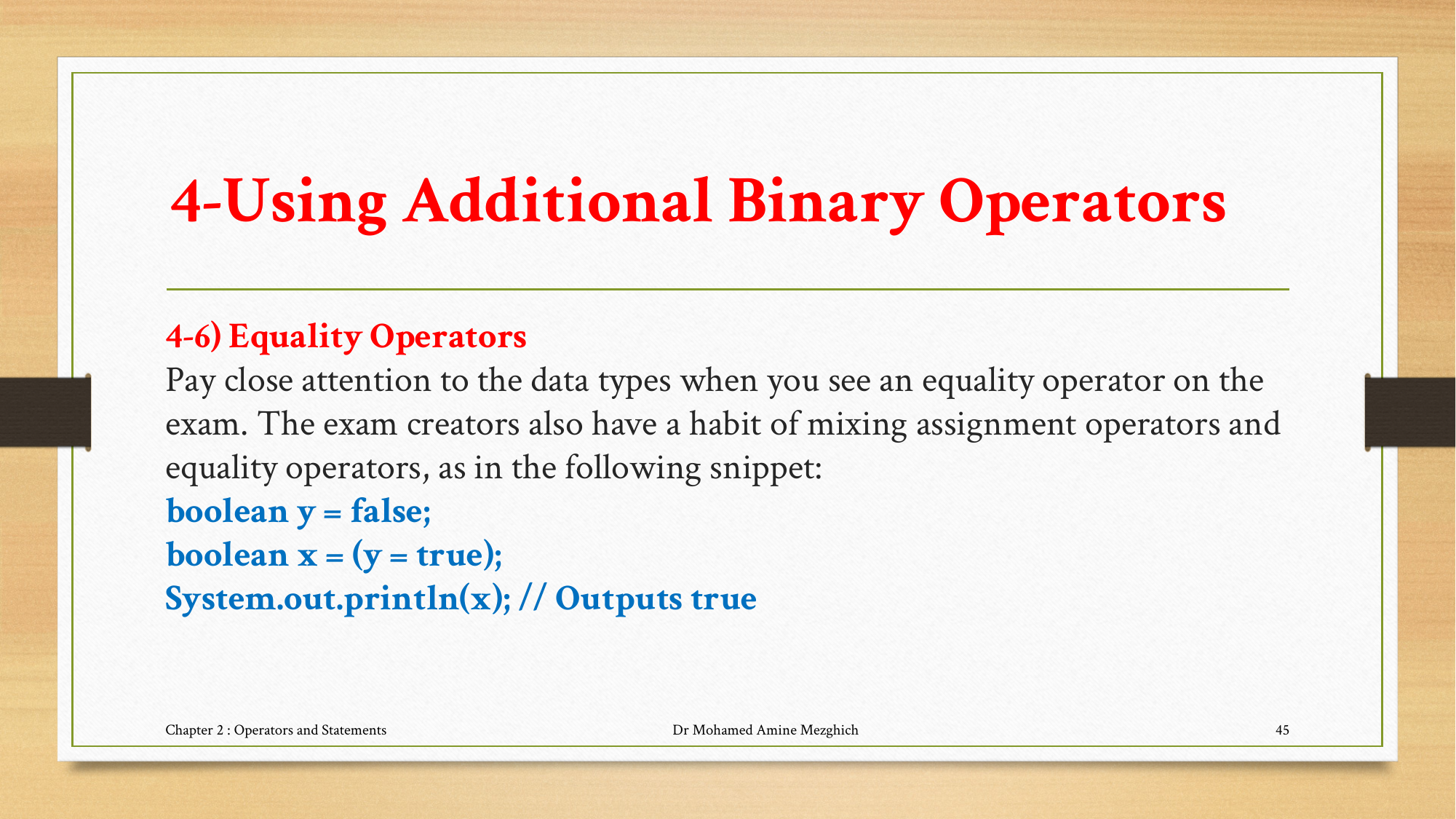

# 4-Using Additional Binary Operators
4-6) Equality Operators
Pay close attention to the data types when you see an equality operator on the exam. The exam creators also have a habit of mixing assignment operators and equality operators, as in the following snippet:
boolean y = false;
boolean x = (y = true);
System.out.println(x); // Outputs true
Chapter 2 : Operators and Statements                                                                                   Dr Mohamed Amine Mezghich
45